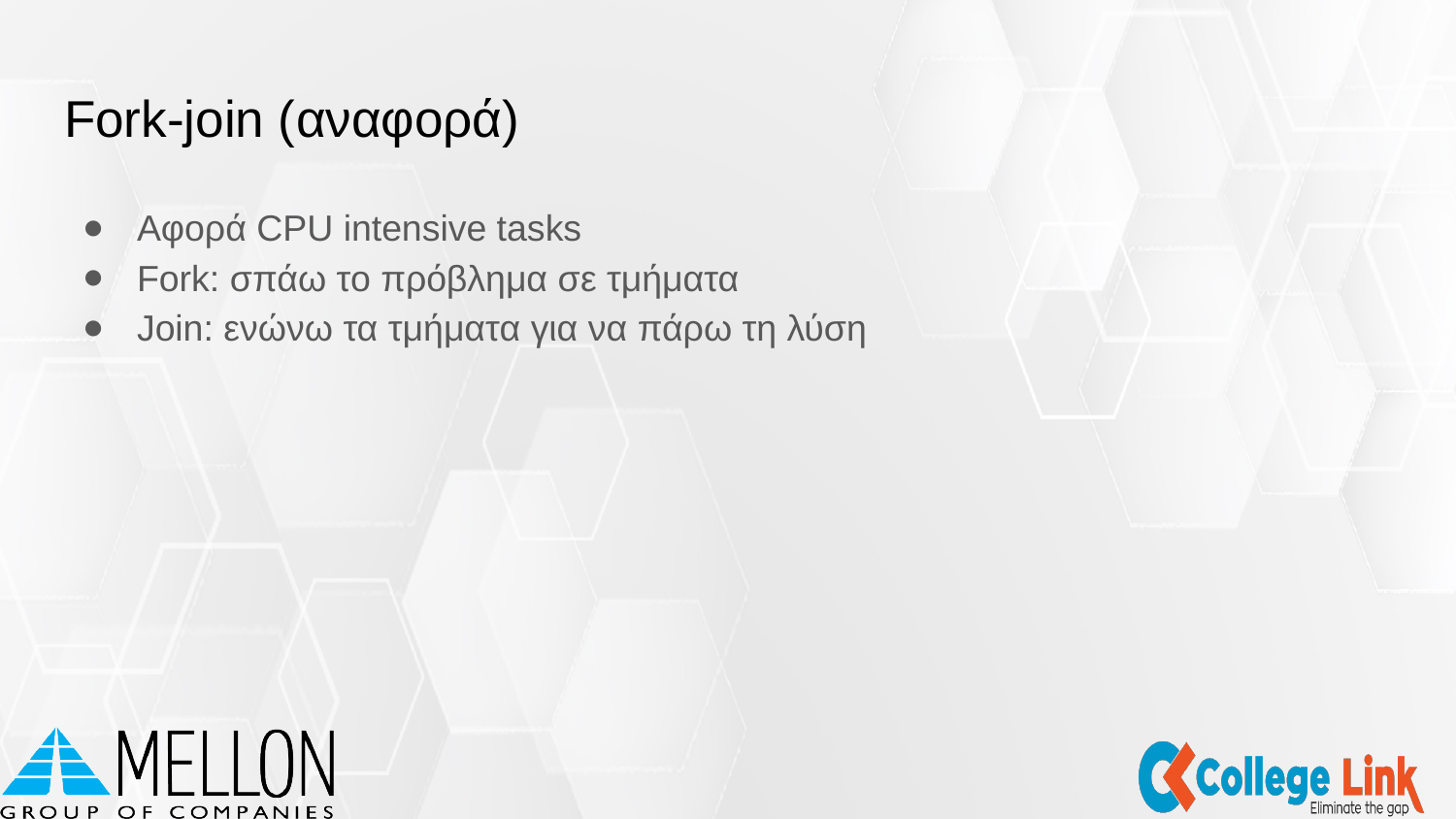

# Fork-join (αναφορά)
Αφορά CPU intensive tasks
Fork: σπάω το πρόβλημα σε τμήματα
Join: ενώνω τα τμήματα για να πάρω τη λύση